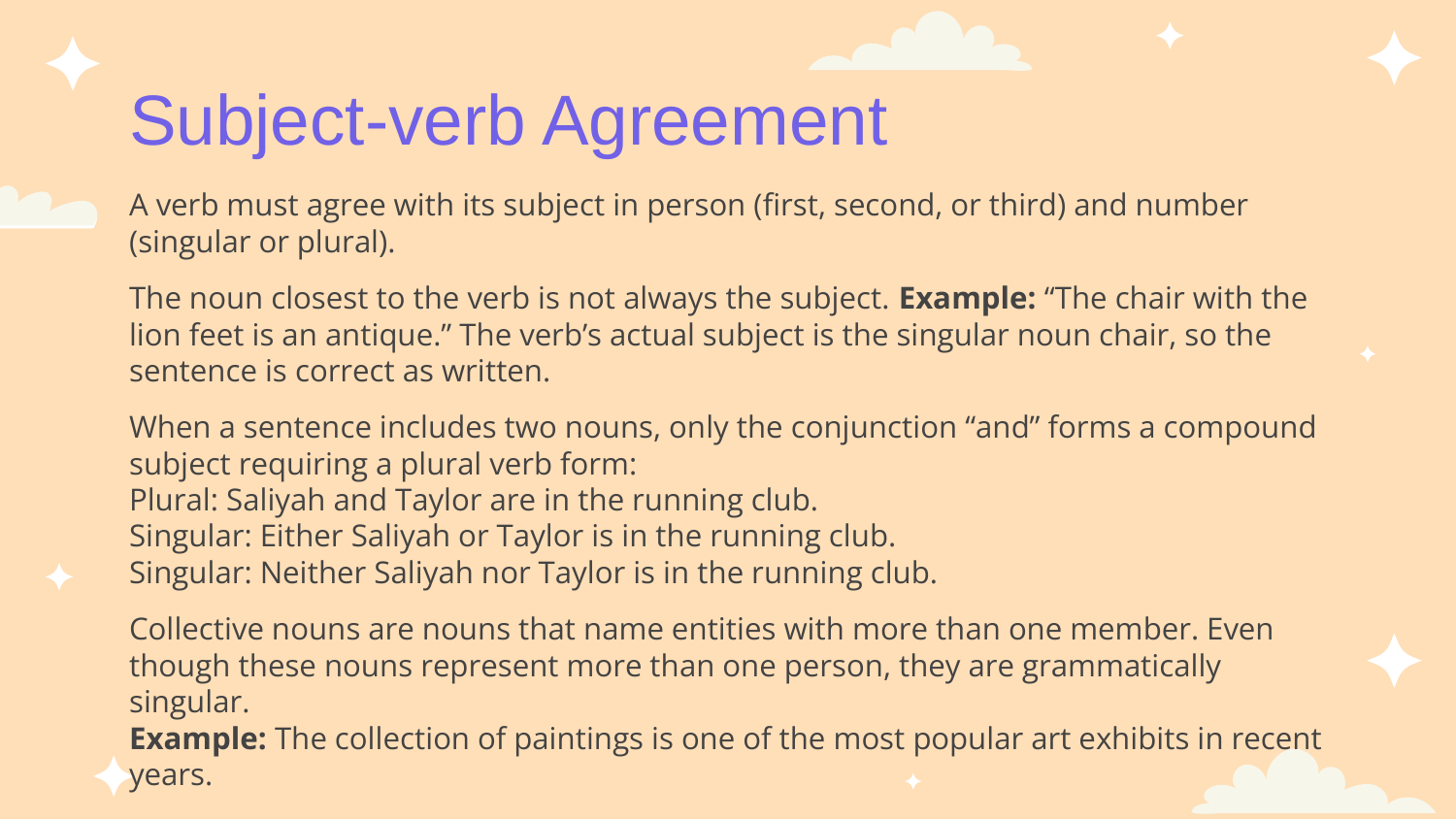

# Subject-verb Agreement
A verb must agree with its subject in person (first, second, or third) and number (singular or plural).
The noun closest to the verb is not always the subject. Example: “The chair with the lion feet is an antique.” The verb’s actual subject is the singular noun chair, so the sentence is correct as written.
When a sentence includes two nouns, only the conjunction “and” forms a compound subject requiring a plural verb form:
Plural: Saliyah and Taylor are in the running club.
Singular: Either Saliyah or Taylor is in the running club.
Singular: Neither Saliyah nor Taylor is in the running club.
Collective nouns are nouns that name entities with more than one member. Even though these nouns represent more than one person, they are grammatically singular.
Example: The collection of paintings is one of the most popular art exhibits in recent years.